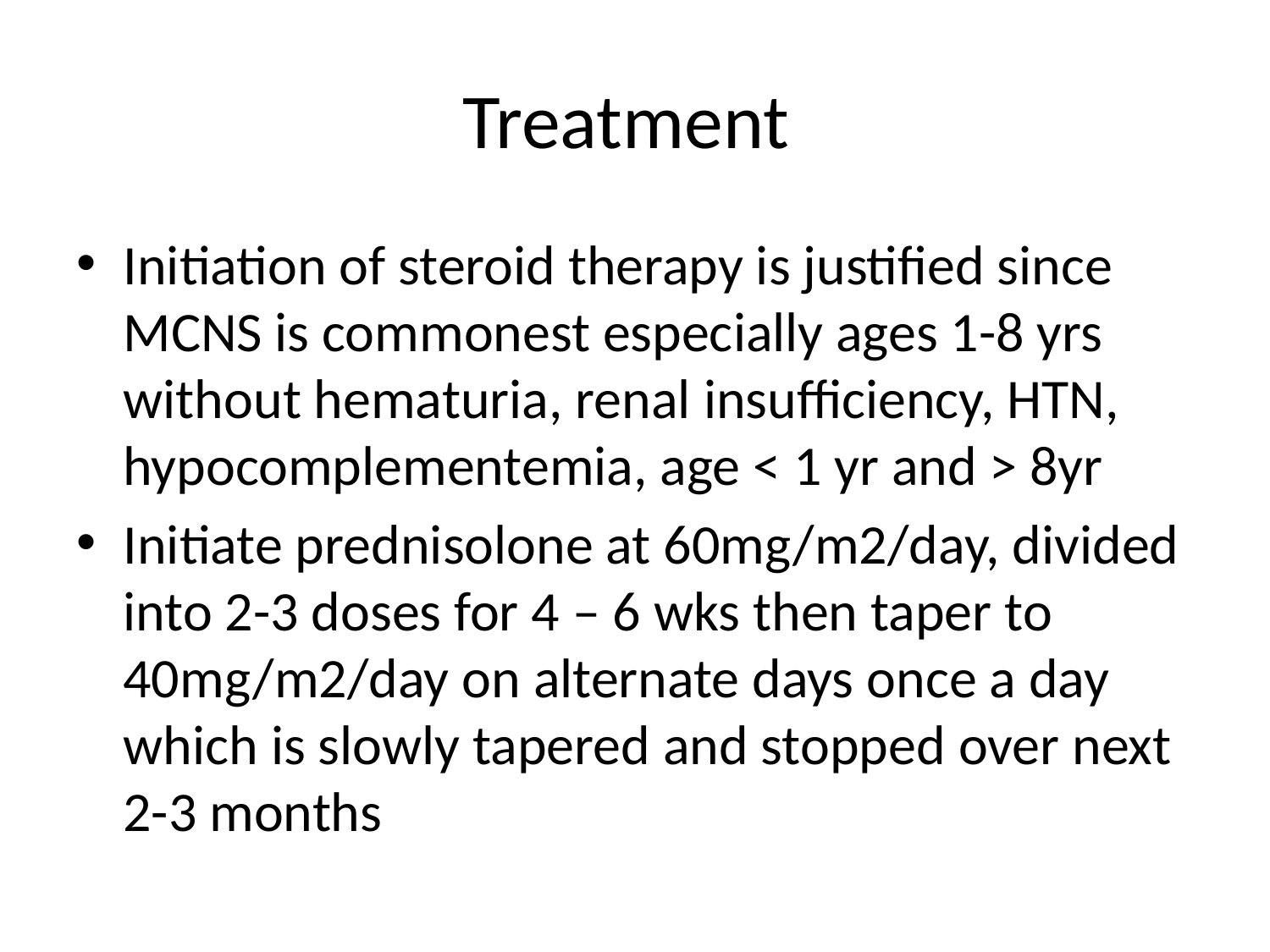

# Treatment
Initiation of steroid therapy is justified since MCNS is commonest especially ages 1-8 yrs without hematuria, renal insufficiency, HTN, hypocomplementemia, age < 1 yr and > 8yr
Initiate prednisolone at 60mg/m2/day, divided into 2-3 doses for 4 – 6 wks then taper to 40mg/m2/day on alternate days once a day which is slowly tapered and stopped over next 2-3 months